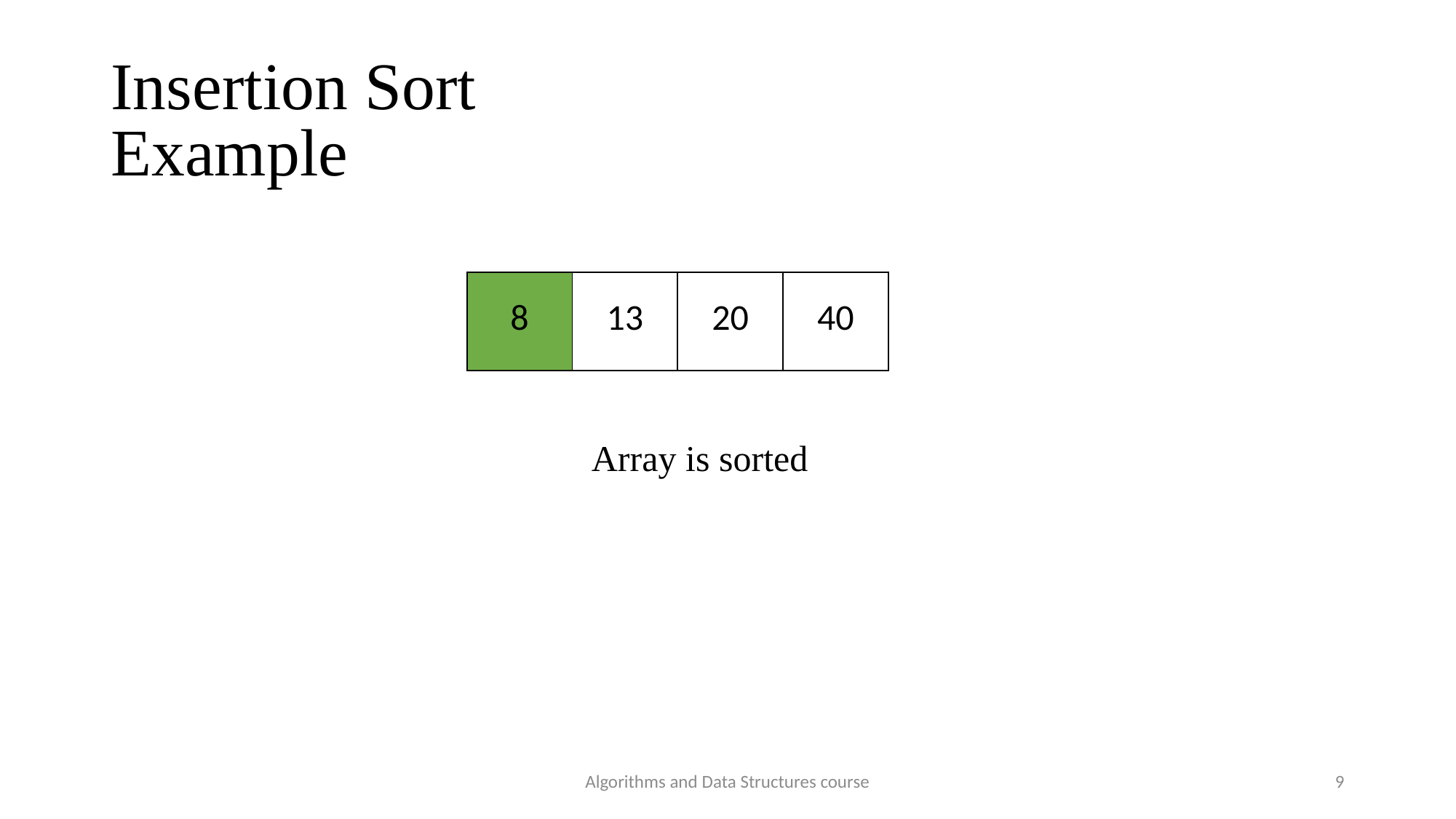

Insertion Sort
Example
| 8 | 13 | 20 | 40 |
| --- | --- | --- | --- |
Array is sorted
Algorithms and Data Structures course
9